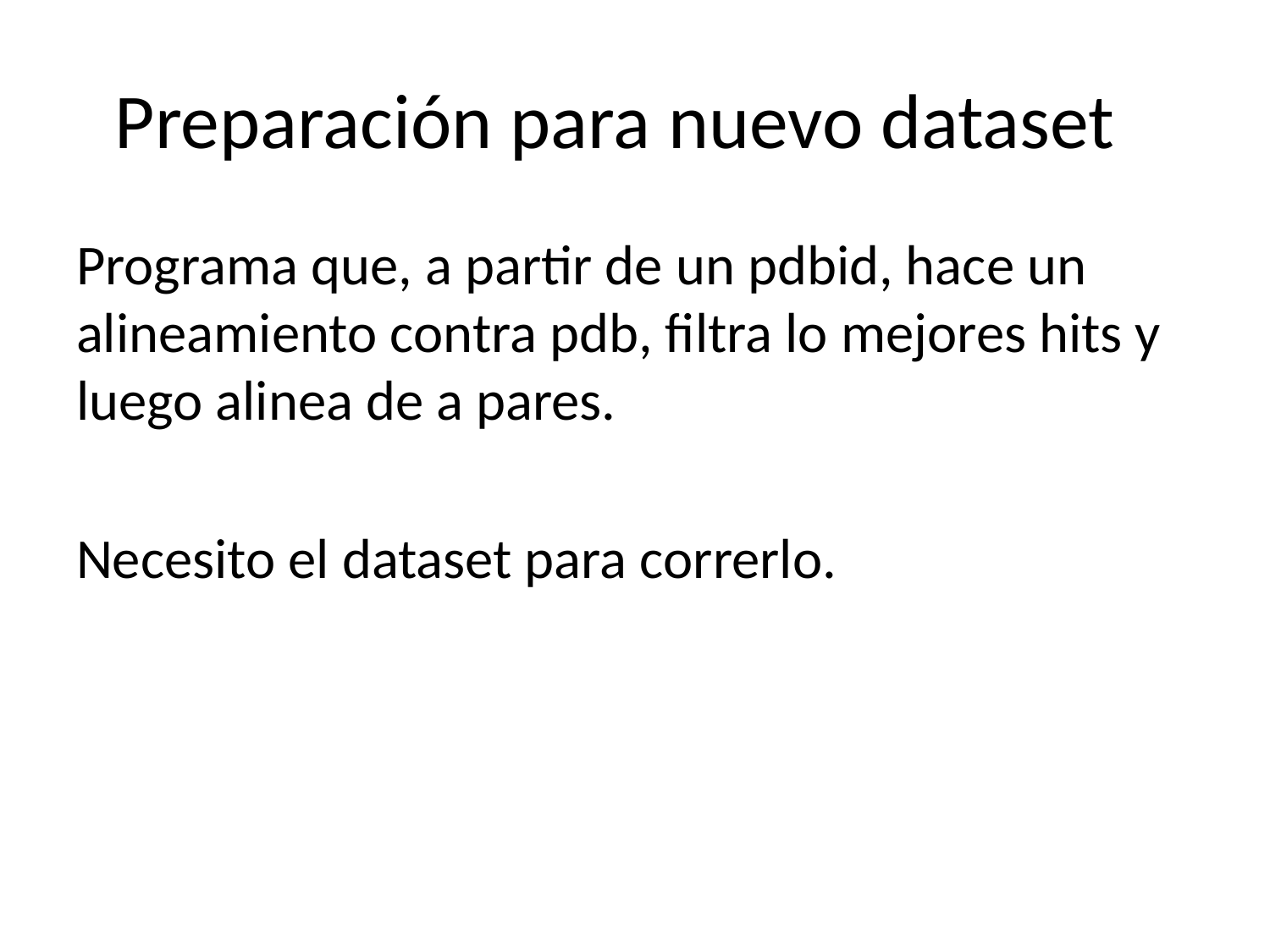

# Preparación para nuevo dataset
Programa que, a partir de un pdbid, hace un alineamiento contra pdb, filtra lo mejores hits y luego alinea de a pares.

Necesito el dataset para correrlo.